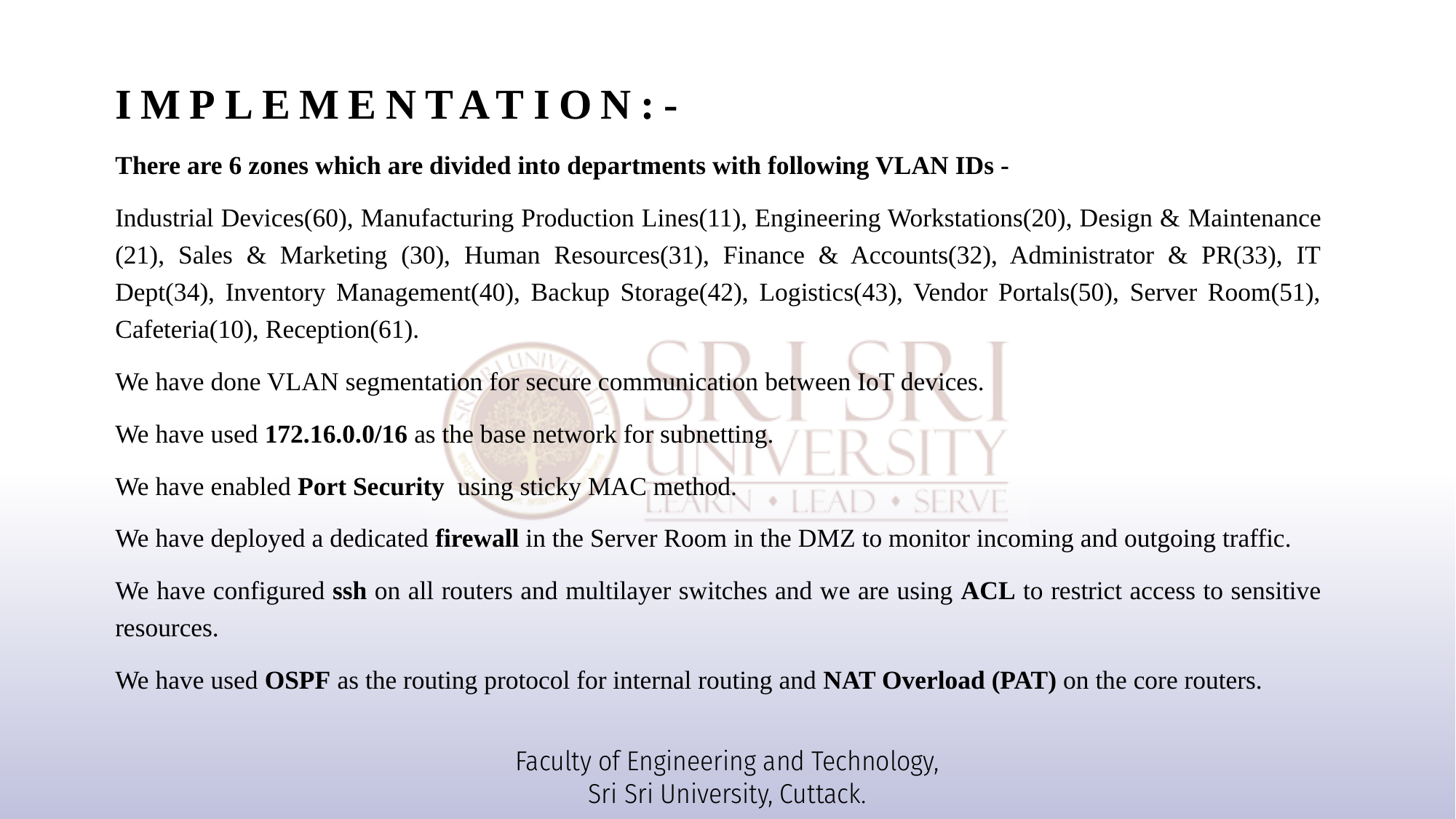

# Implementation:-
There are 6 zones which are divided into departments with following VLAN IDs -
Industrial Devices(60), Manufacturing Production Lines(11), Engineering Workstations(20), Design & Maintenance (21), Sales & Marketing (30), Human Resources(31), Finance & Accounts(32), Administrator & PR(33), IT Dept(34), Inventory Management(40), Backup Storage(42), Logistics(43), Vendor Portals(50), Server Room(51), Cafeteria(10), Reception(61).
We have done VLAN segmentation for secure communication between IoT devices.
We have used 172.16.0.0/16 as the base network for subnetting.
We have enabled Port Security  using sticky MAC method.
We have deployed a dedicated firewall in the Server Room in the DMZ to monitor incoming and outgoing traffic.
We have configured ssh on all routers and multilayer switches and we are using ACL to restrict access to sensitive resources.
We have used OSPF as the routing protocol for internal routing and NAT Overload (PAT) on the core routers.